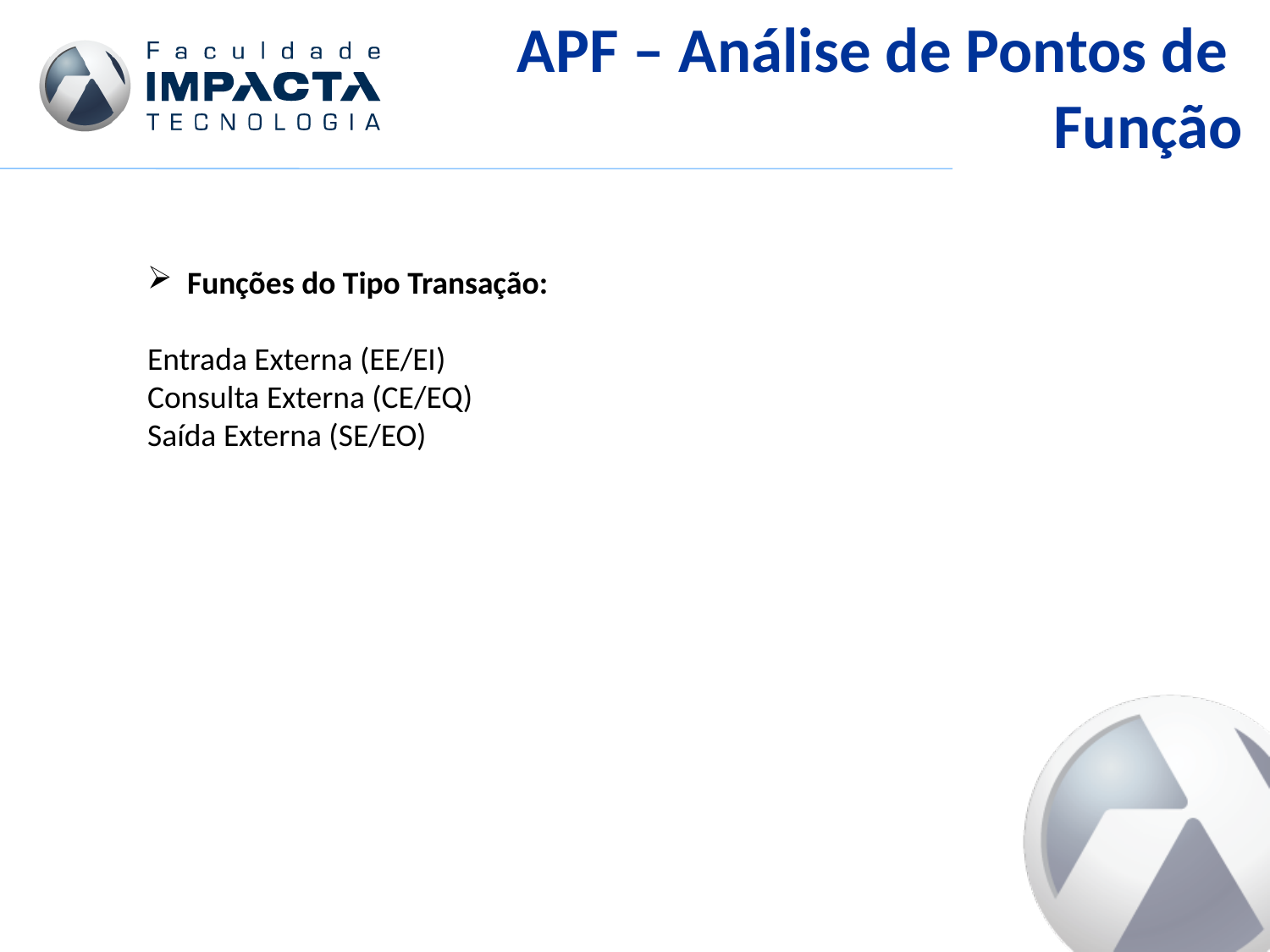

APF – Análise de Pontos de
Função
Funções do Tipo Transação:

Entrada Externa (EE/EI)
Consulta Externa (CE/EQ)
Saída Externa (SE/EO)